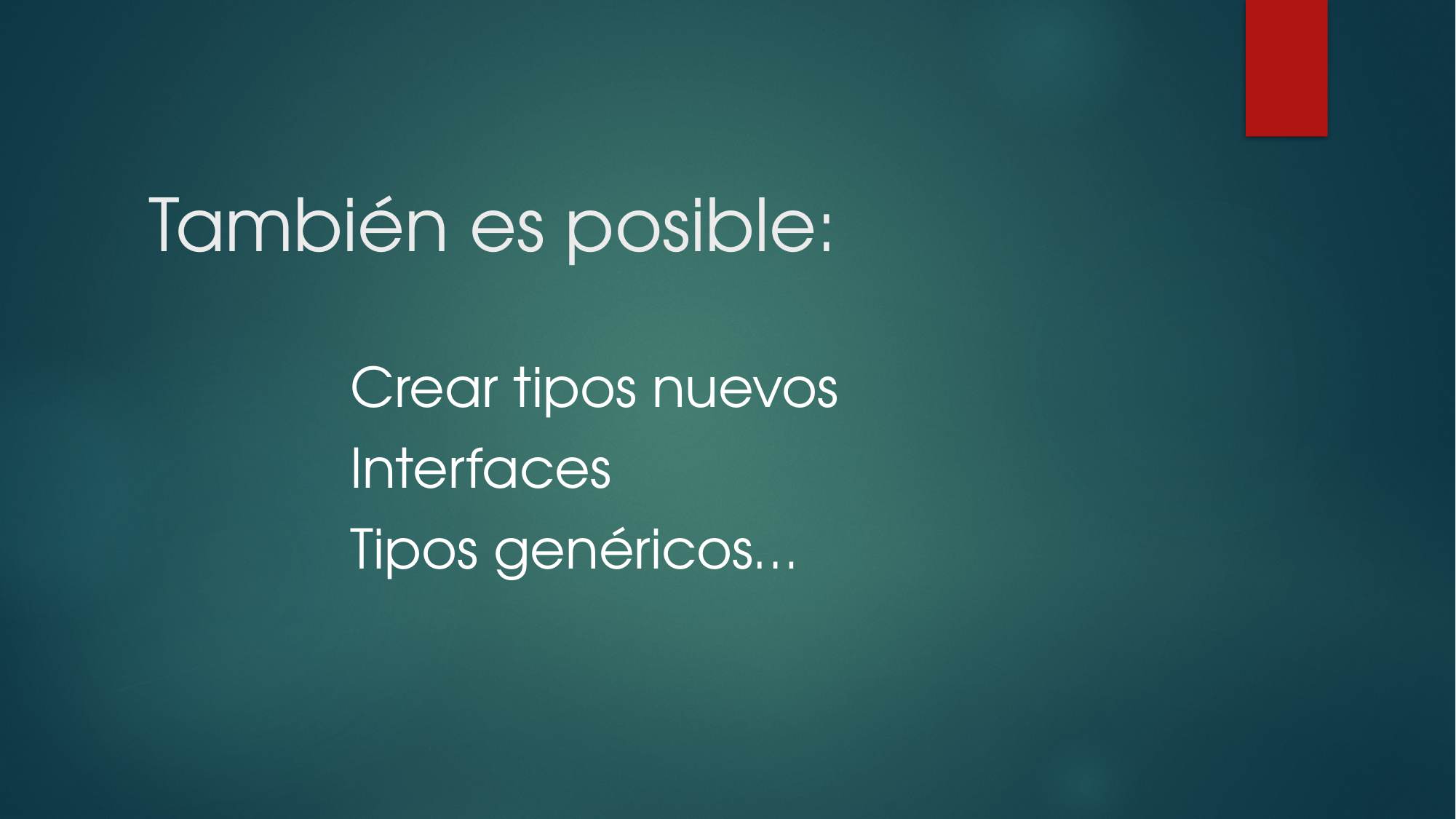

# También es posible:
              Crear tipos nuevos
              Interfaces
              Tipos genéricos…